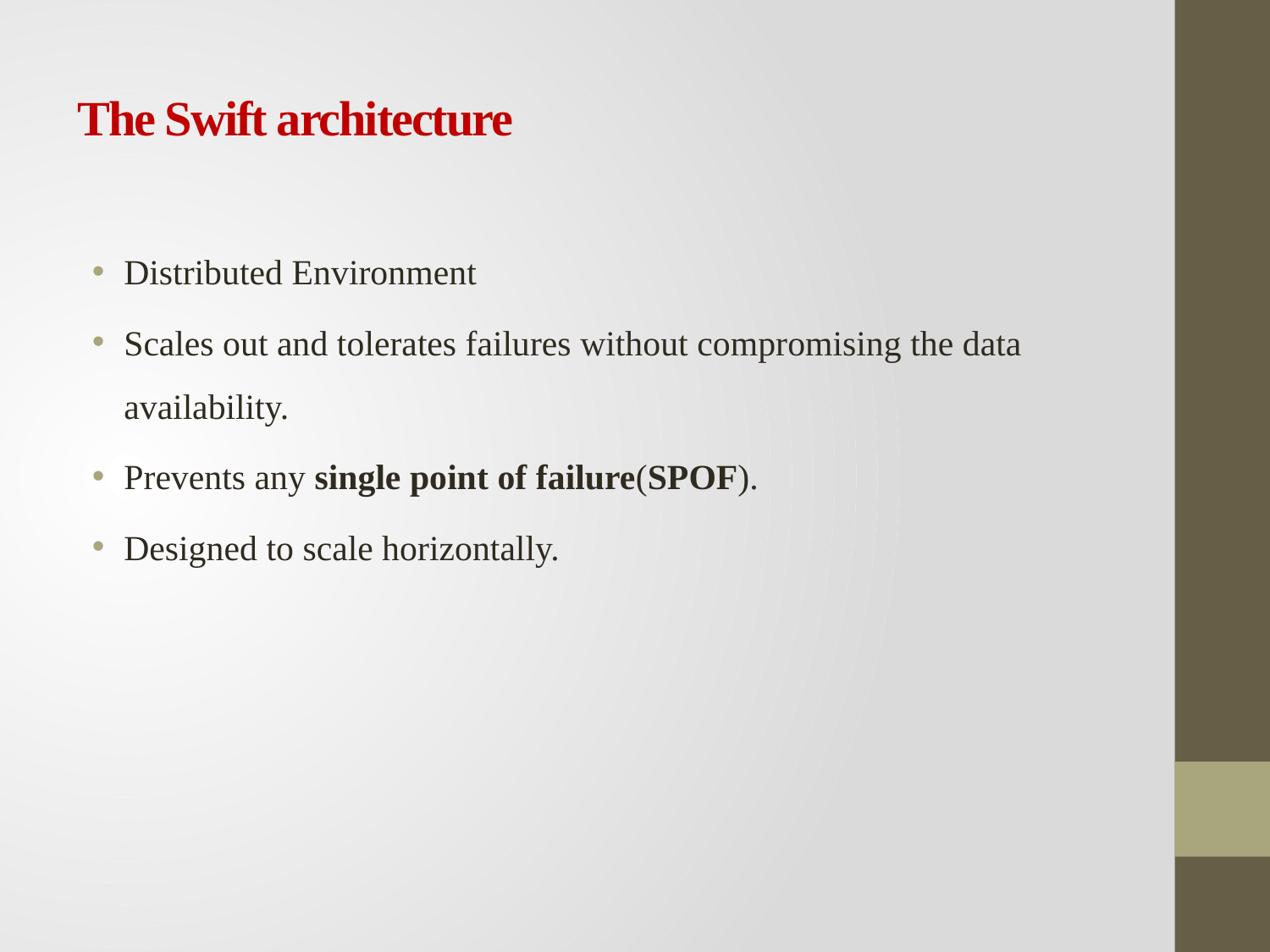

# The Swift architecture
Distributed Environment
Scales out and tolerates failures without compromising the data availability.
Prevents any single point of failure(SPOF).
Designed to scale horizontally.